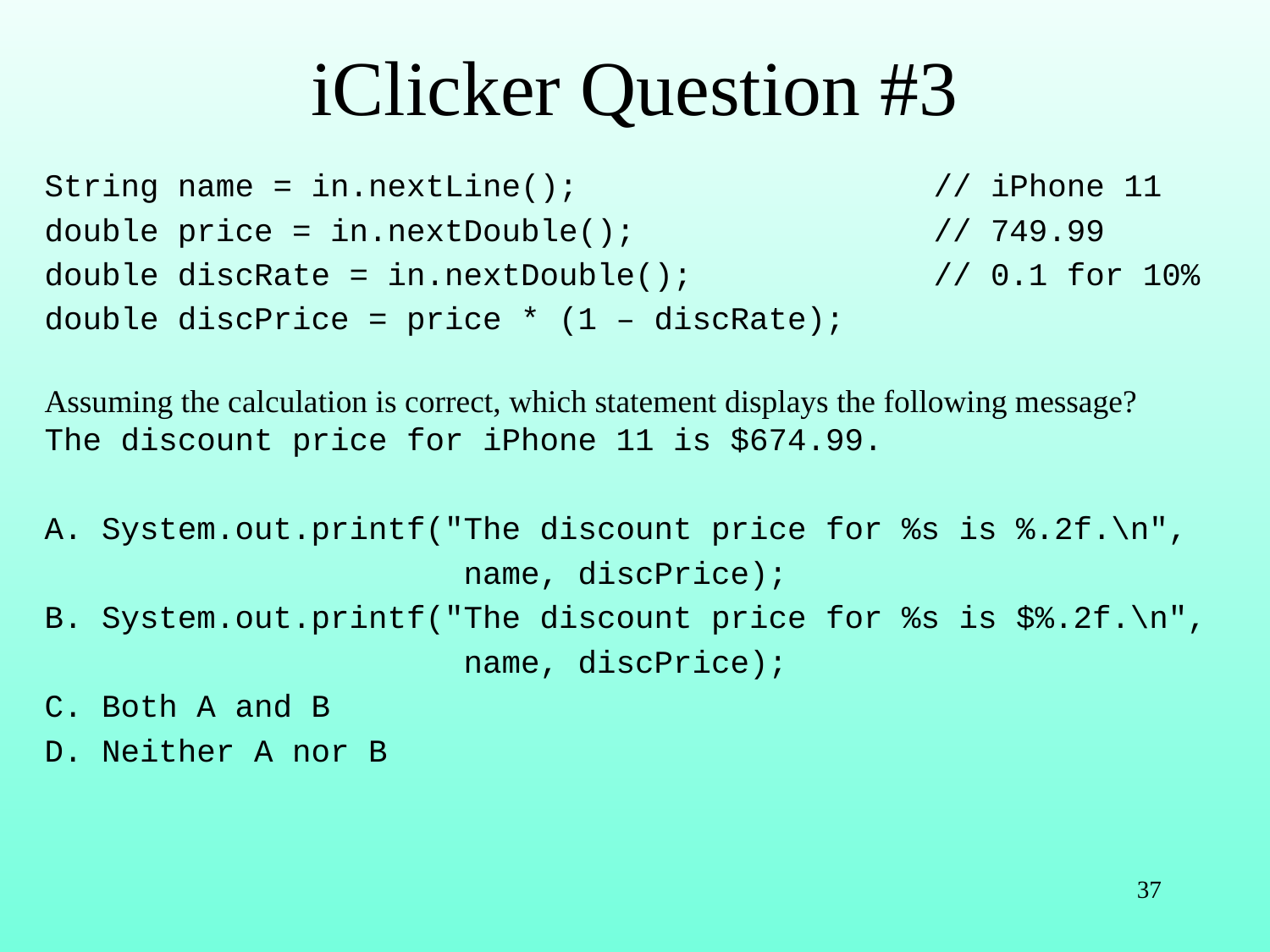

# iClicker Question #3
String name = in.nextLine();			// iPhone 11
double price = in.nextDouble();			// 749.99
double discRate = in.nextDouble();		// 0.1 for 10%
double discPrice = price * (1 – discRate);

Assuming the calculation is correct, which statement displays the following message?
The discount price for iPhone 11 is $674.99.

A. System.out.printf("The discount price for %s is %.2f.\n",
                      name, discPrice);
B. System.out.printf("The discount price for %s is $%.2f.\n",
                      name, discPrice);
C. Both A and B
D. Neither A nor B
37